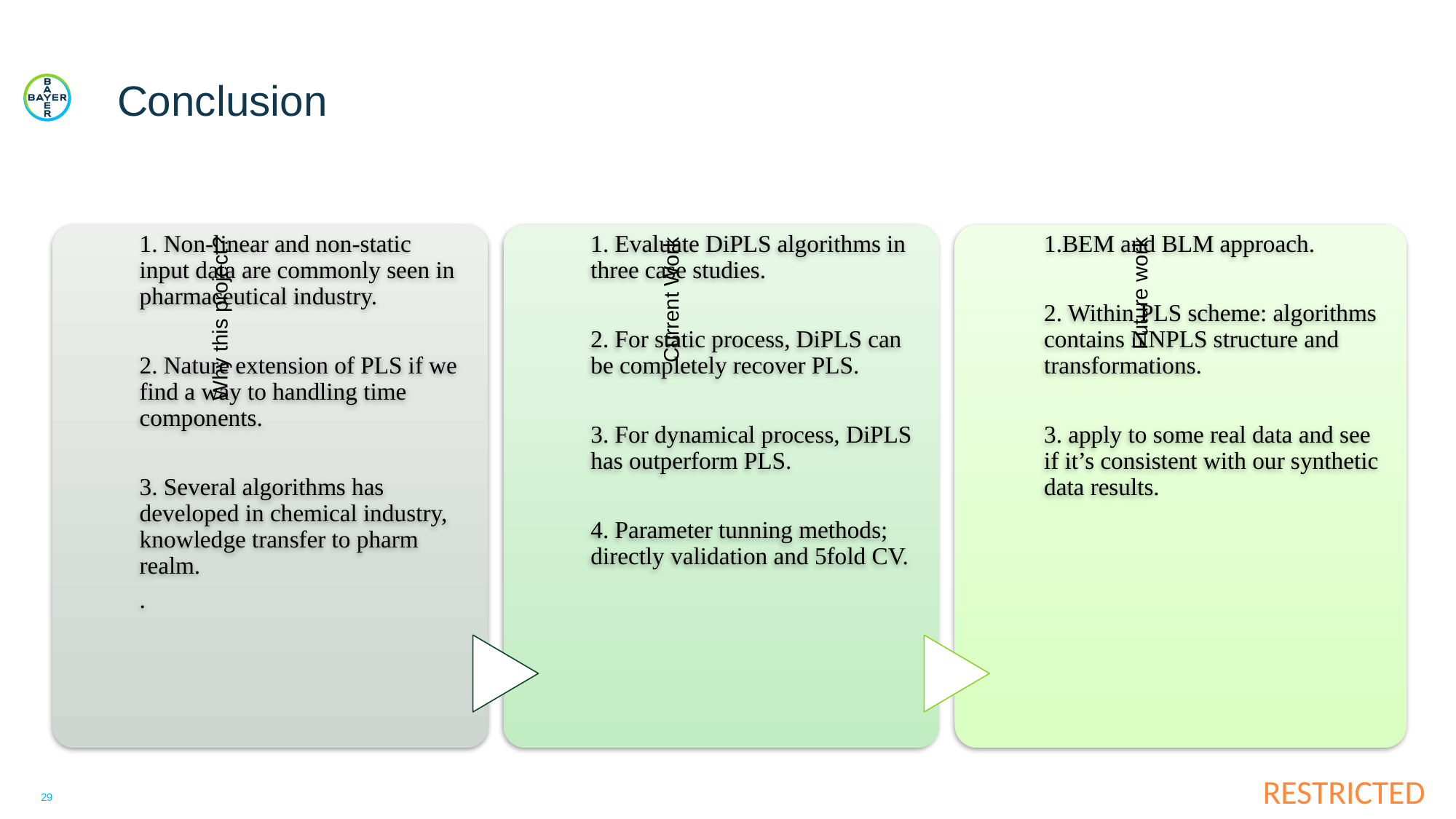

# Conclusion
Why this project?
1. Non-linear and non-static  input data are commonly seen in pharmaceutical industry.

2. Nature extension of PLS if we find a way to handling time components.

3. Several algorithms has developed in chemical industry, knowledge transfer to pharm realm.
.
Current Work
1. Evaluate DiPLS algorithms in three case studies.

2. For static process, DiPLS can be completely recover PLS.

3. For dynamical process, DiPLS has outperform PLS.

4. Parameter tunning methods; directly validation and 5fold CV.
Future work
1.BEM and BLM approach.

2. Within PLS scheme: algorithms contains NNPLS structure and  transformations.

3. apply to some real data and see if it’s consistent with our synthetic data results.
29